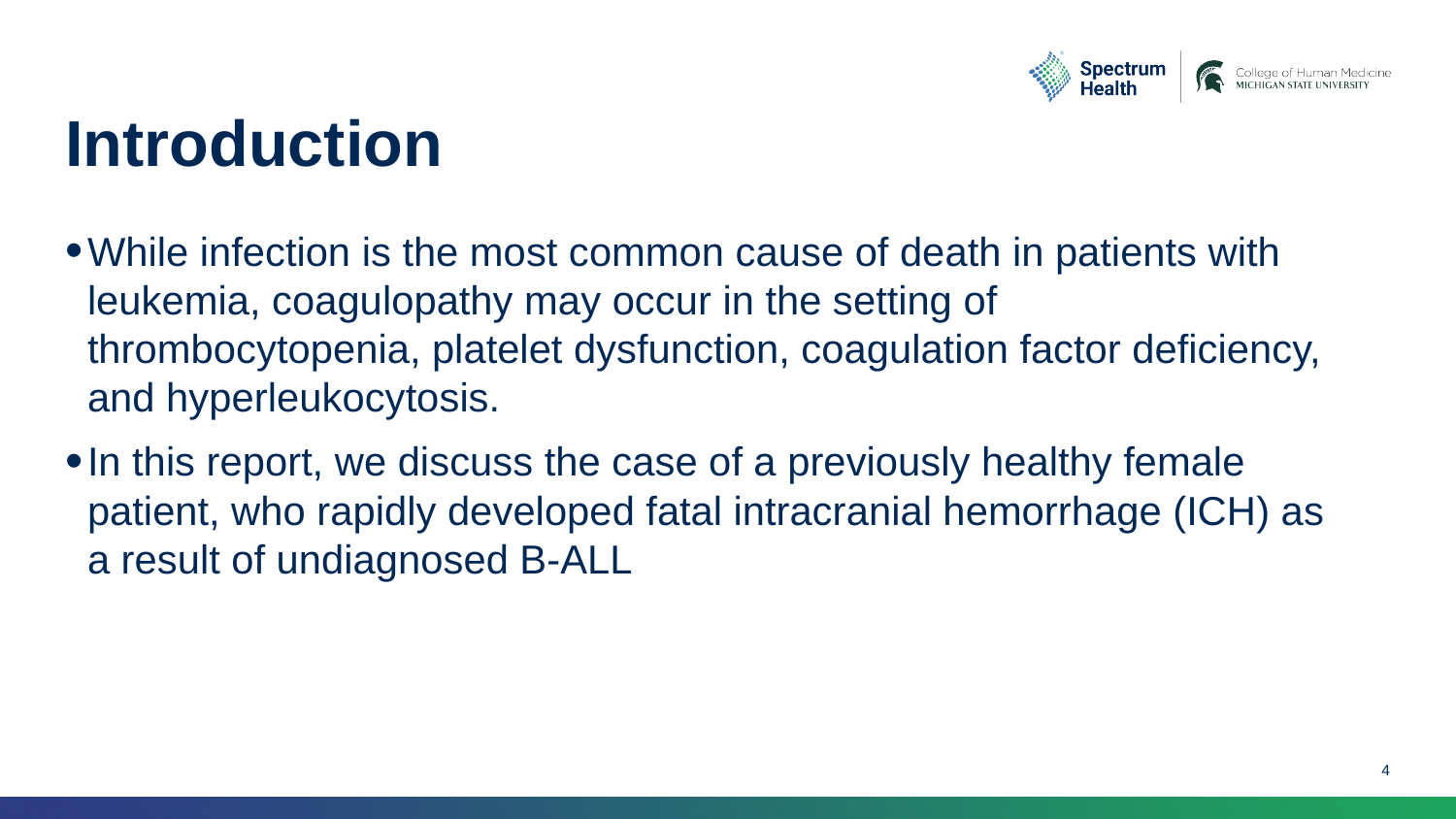

# Introduction
While infection is the most common cause of death in patients with leukemia, coagulopathy may occur in the setting of thrombocytopenia, platelet dysfunction, coagulation factor deficiency, and hyperleukocytosis.
In this report, we discuss the case of a previously healthy female patient, who rapidly developed fatal intracranial hemorrhage (ICH) as a result of undiagnosed B-ALL
4